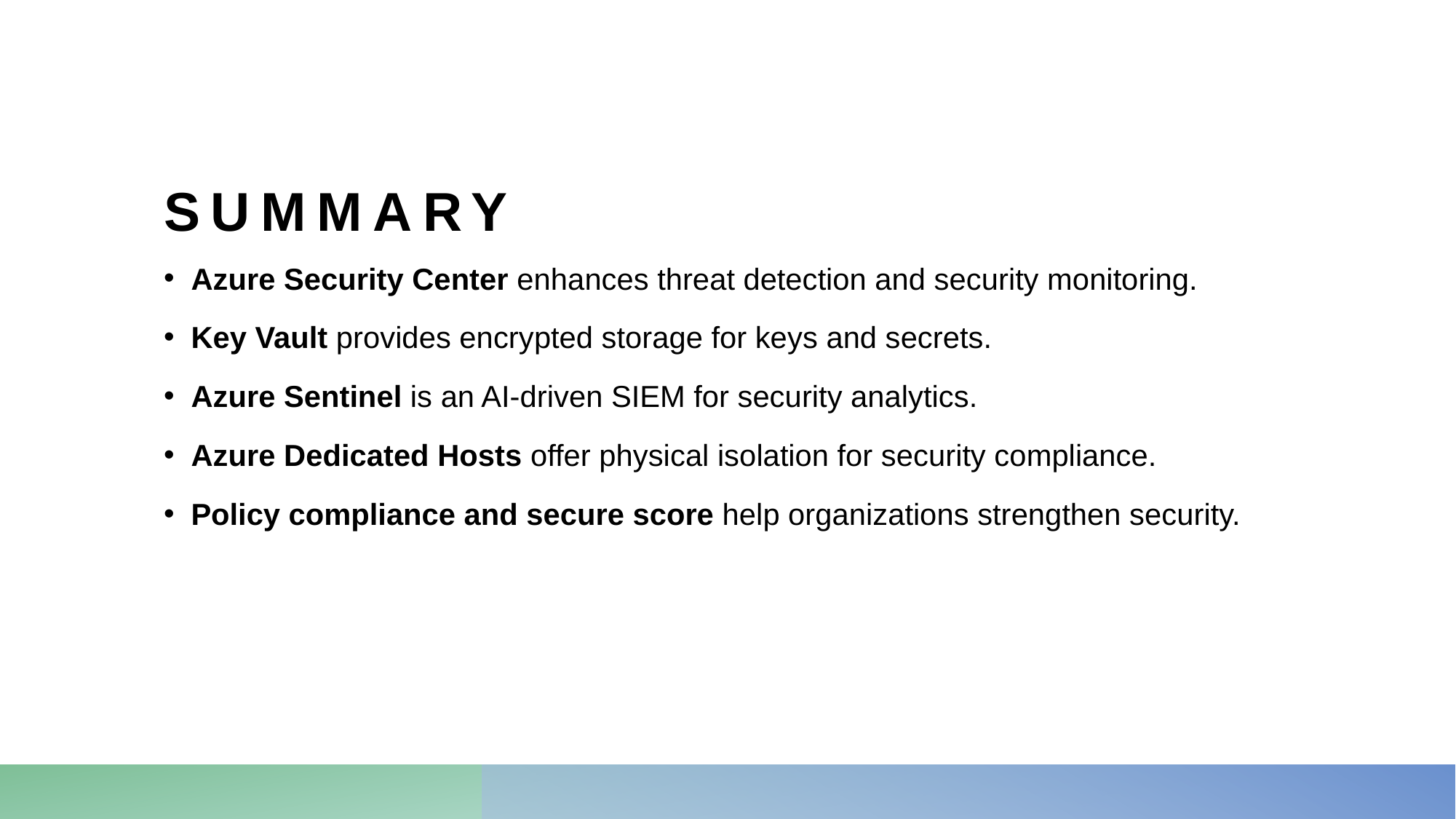

# Summary
Azure Security Center enhances threat detection and security monitoring.
Key Vault provides encrypted storage for keys and secrets.
Azure Sentinel is an AI-driven SIEM for security analytics.
Azure Dedicated Hosts offer physical isolation for security compliance.
Policy compliance and secure score help organizations strengthen security.